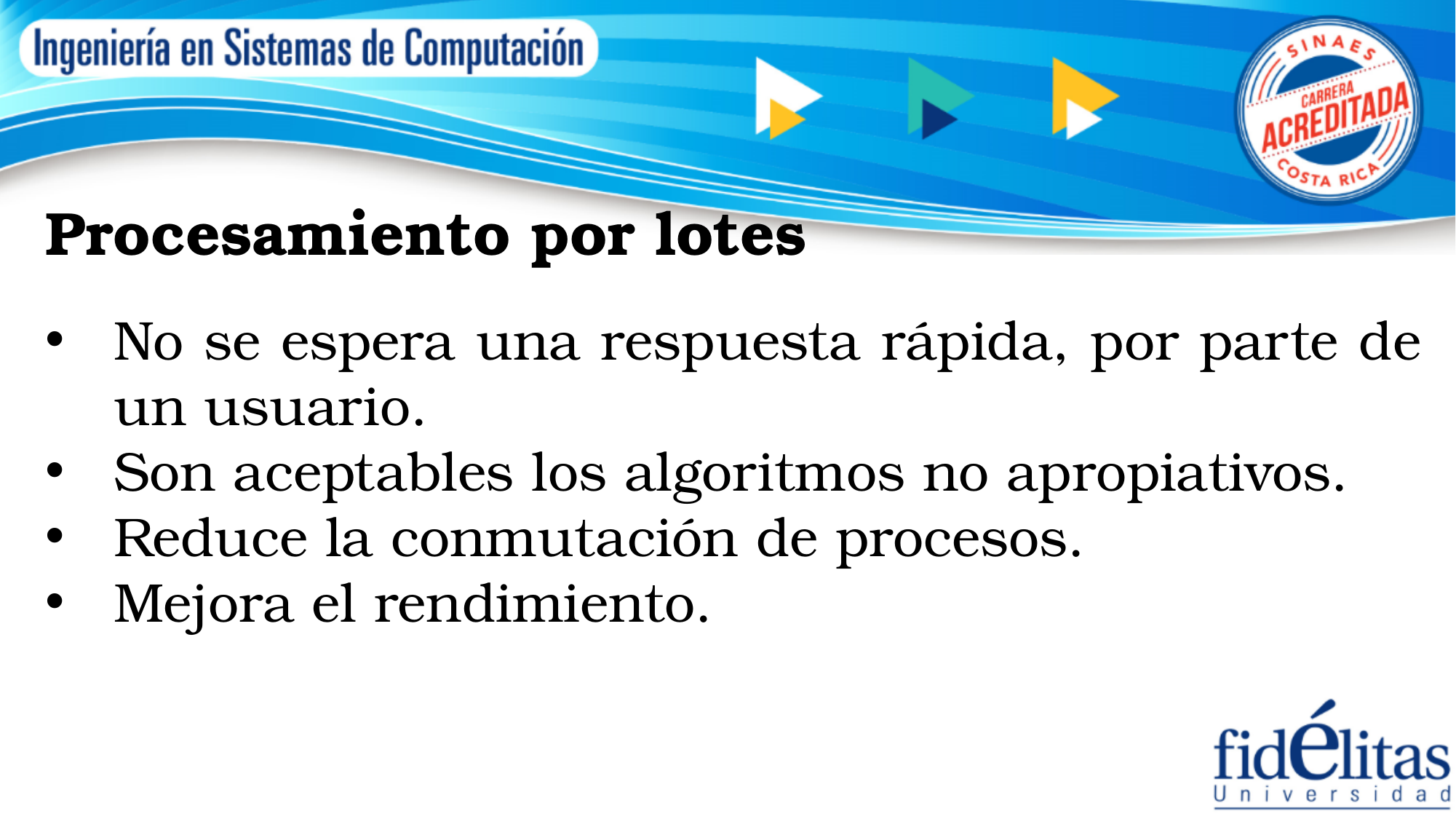

Procesamiento por lotes
No se espera una respuesta rápida, por parte de un usuario.
Son aceptables los algoritmos no apropiativos.
Reduce la conmutación de procesos.
Mejora el rendimiento.